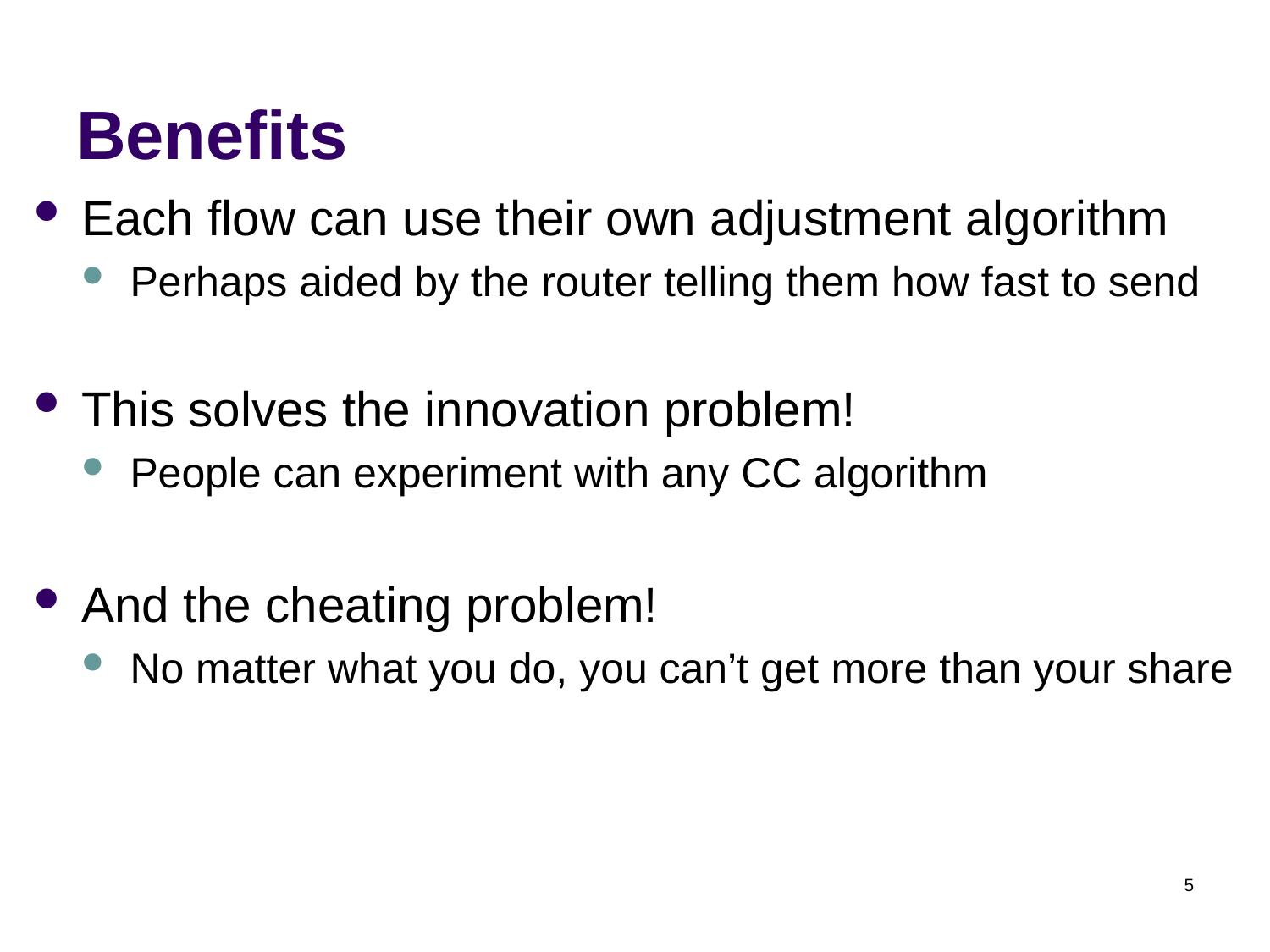

# Benefits
Each flow can use their own adjustment algorithm
Perhaps aided by the router telling them how fast to send

This solves the innovation problem!
People can experiment with any CC algorithm

And the cheating problem!
No matter what you do, you can’t get more than your share
5